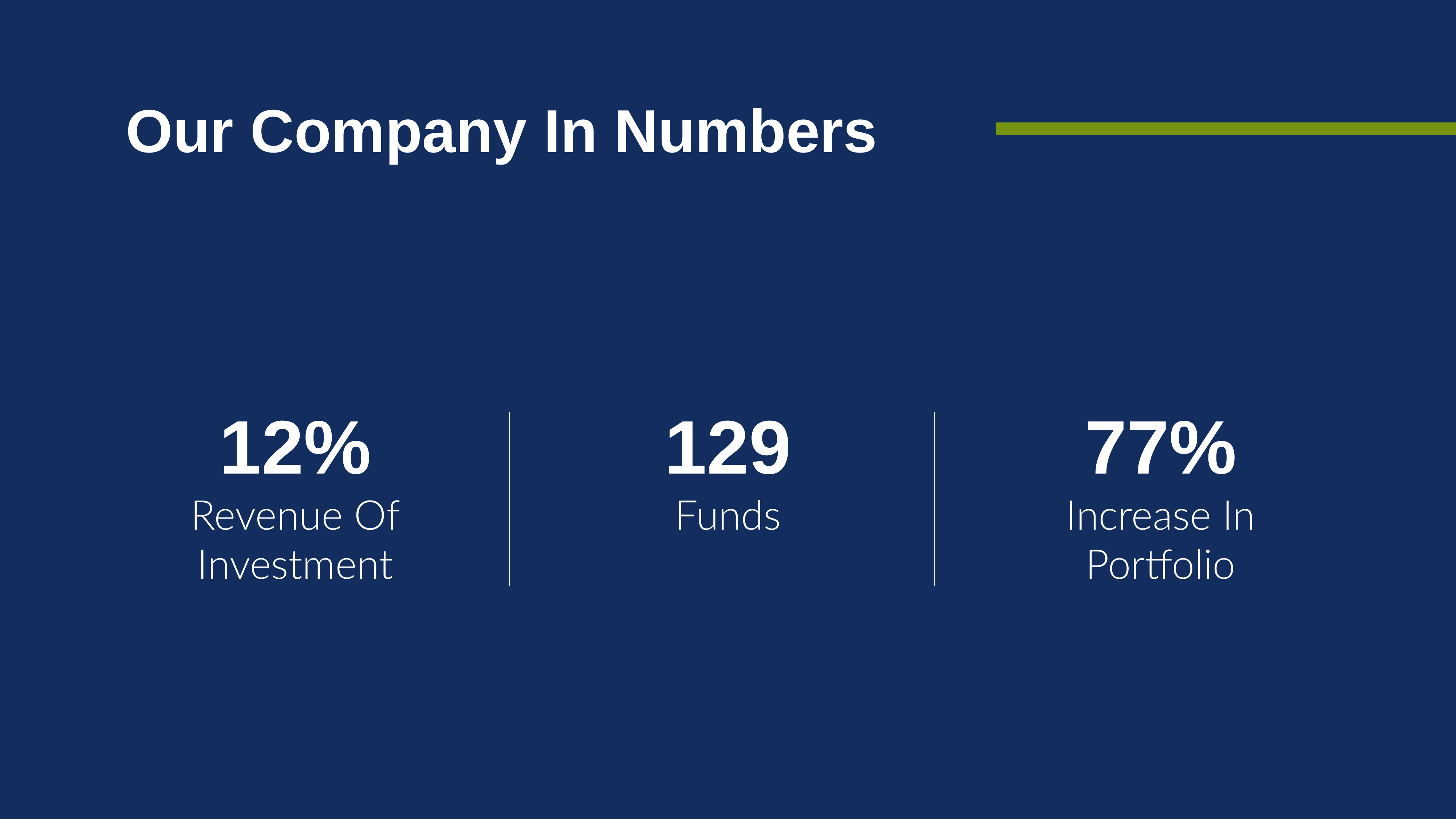

Our Company In Numbers

12%
Revenue Of Investment
129
Funds
77%
Increase In Portfolio